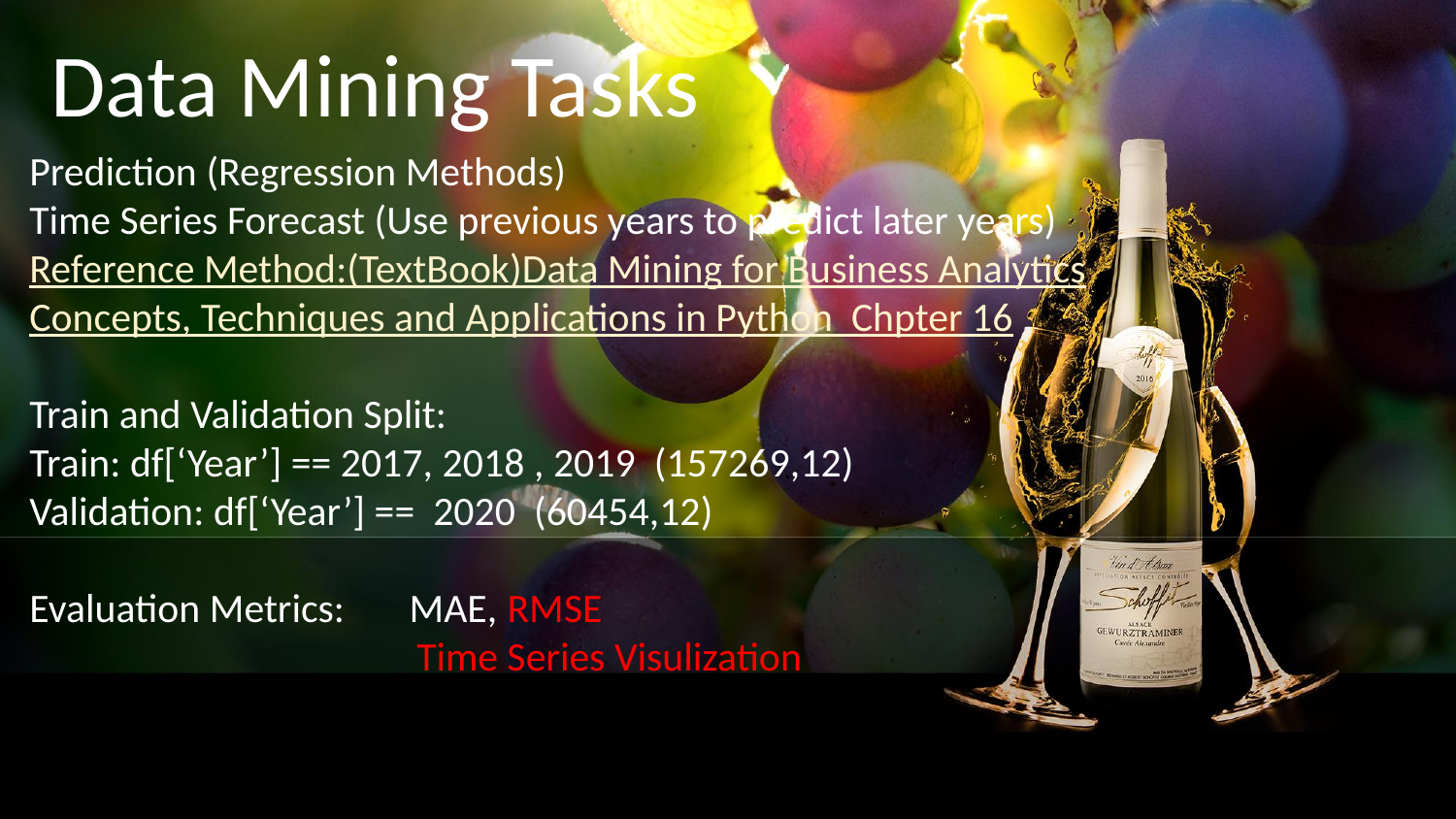

# Data Mining Tasks
Prediction (Regression Methods)
Time Series Forecast (Use previous years to predict later years)
Reference Method:(TextBook)Data Mining for Business Analytics Concepts, Techniques and Applications in Python  Chpter 16

Train and Validation Split:
Train: df[‘Year’] == 2017, 2018 , 2019  (157269,12)
Validation: df[‘Year’] ==  2020  (60454,12)

Evaluation Metrics:       MAE, RMSE
                                          Time Series Visulization